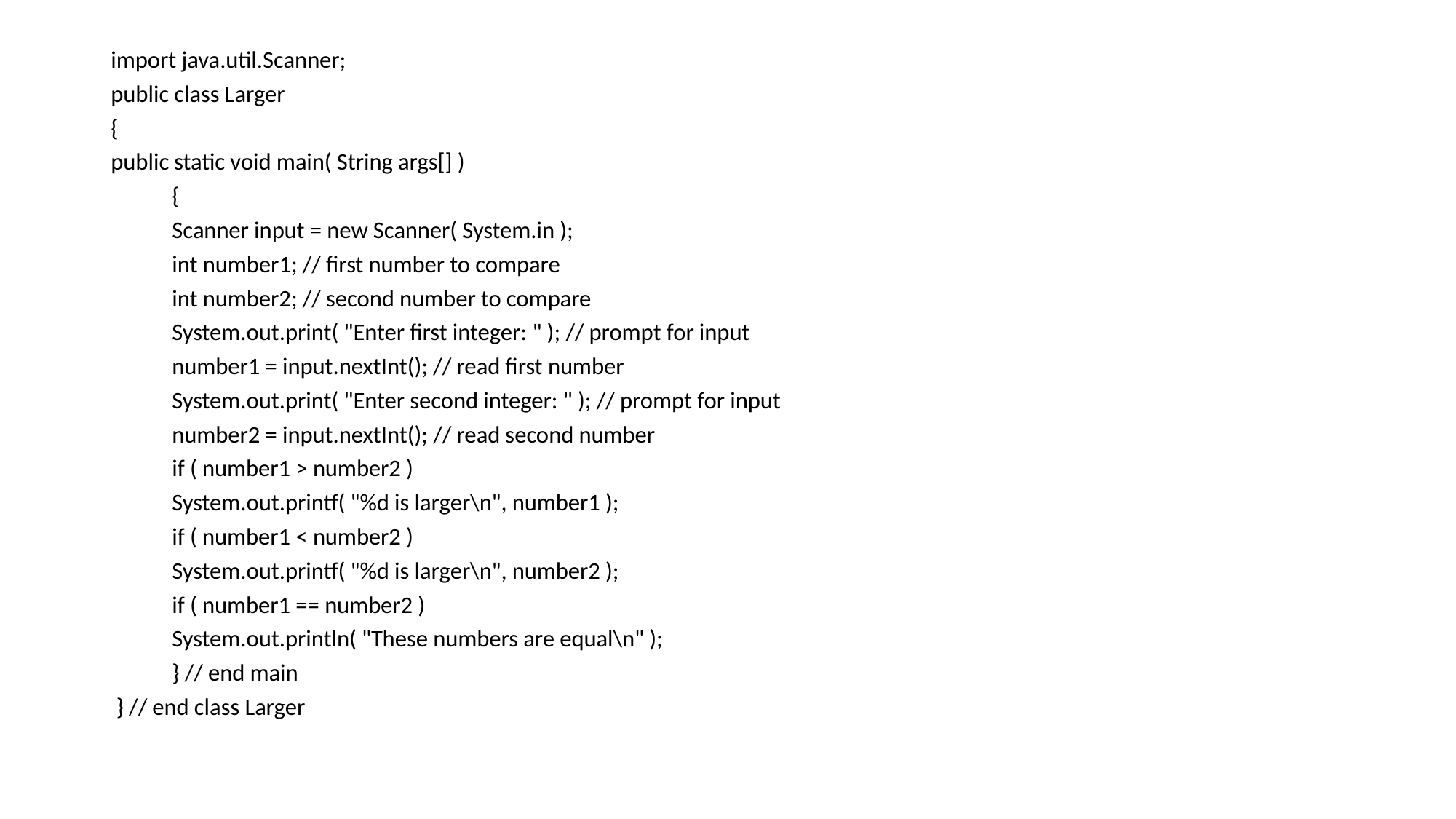

import java.util.Scanner;
public class Larger
{
public static void main( String args[] )
 	{
	Scanner input = new Scanner( System.in );
	int number1; // first number to compare
	int number2; // second number to compare
	System.out.print( "Enter first integer: " ); // prompt for input
	number1 = input.nextInt(); // read first number
	System.out.print( "Enter second integer: " ); // prompt for input
	number2 = input.nextInt(); // read second number
	if ( number1 > number2 )
		System.out.printf( "%d is larger\n", number1 );
	if ( number1 < number2 )
		System.out.printf( "%d is larger\n", number2 );
	if ( number1 == number2 )
		System.out.println( "These numbers are equal\n" );
	} // end main
 } // end class Larger